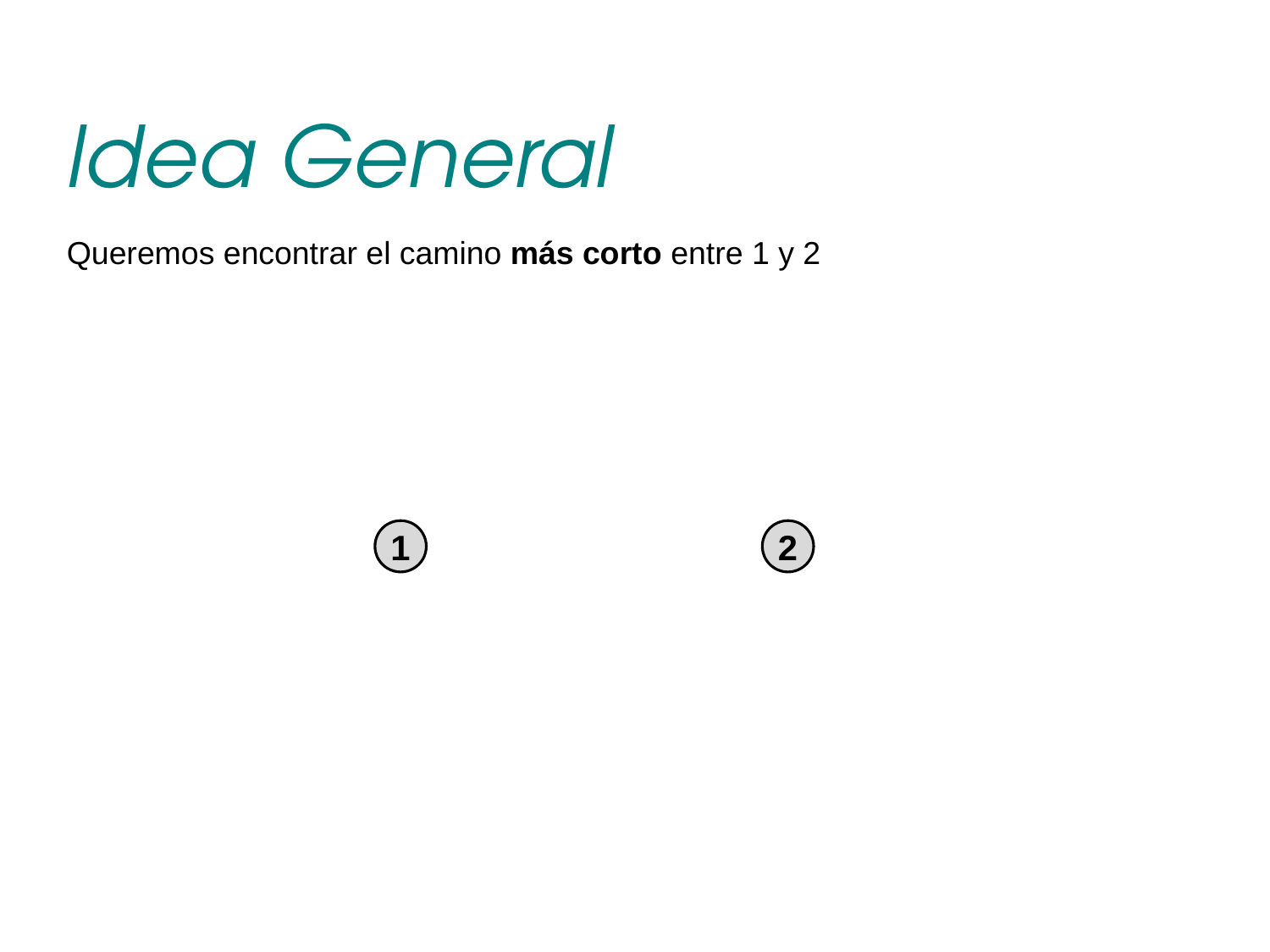

# Idea General
Queremos encontrar el camino más corto entre 1 y 2
1
2